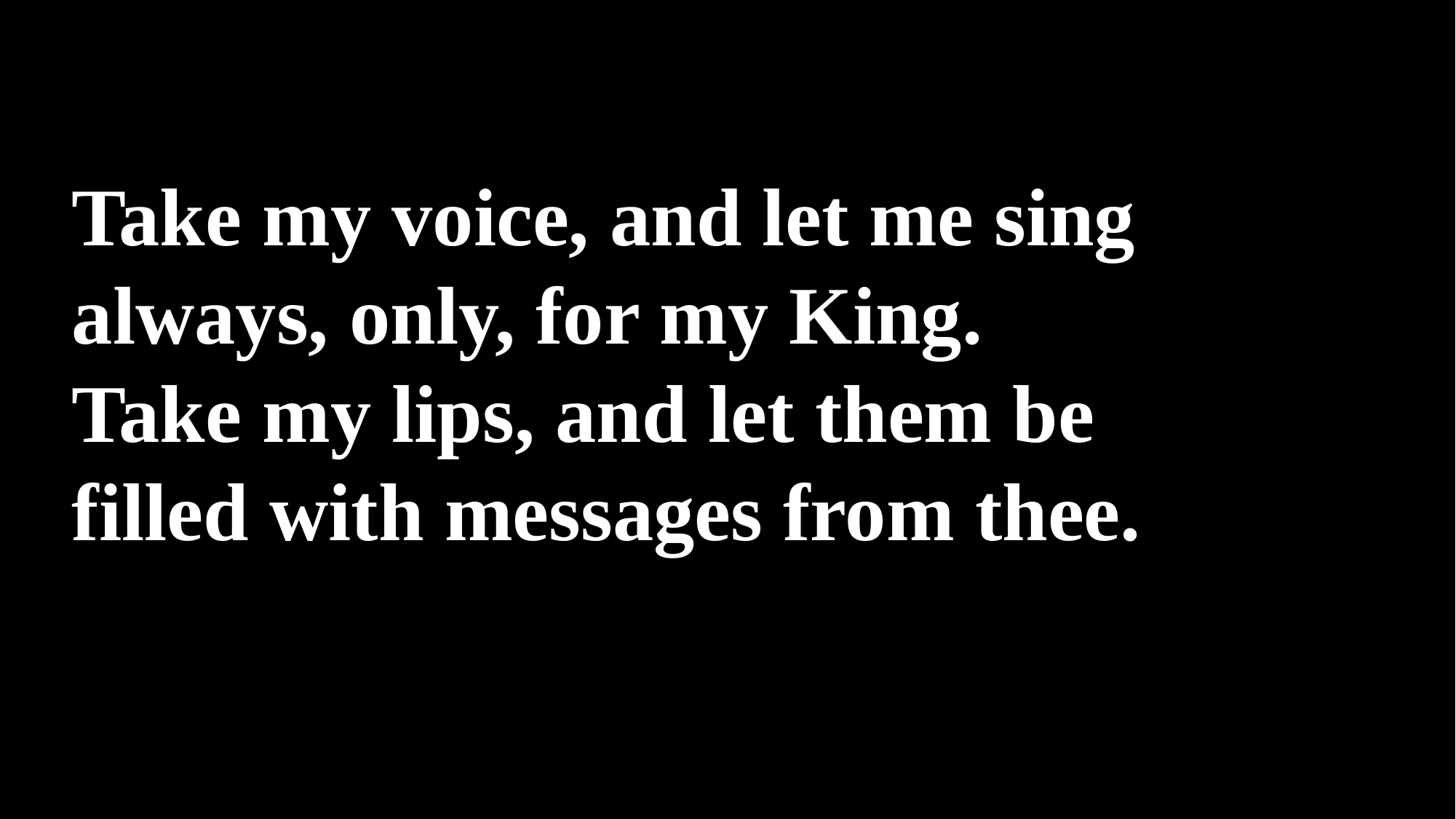

Take my voice, and let me sing
always, only, for my King.
Take my lips, and let them be
filled with messages from thee.